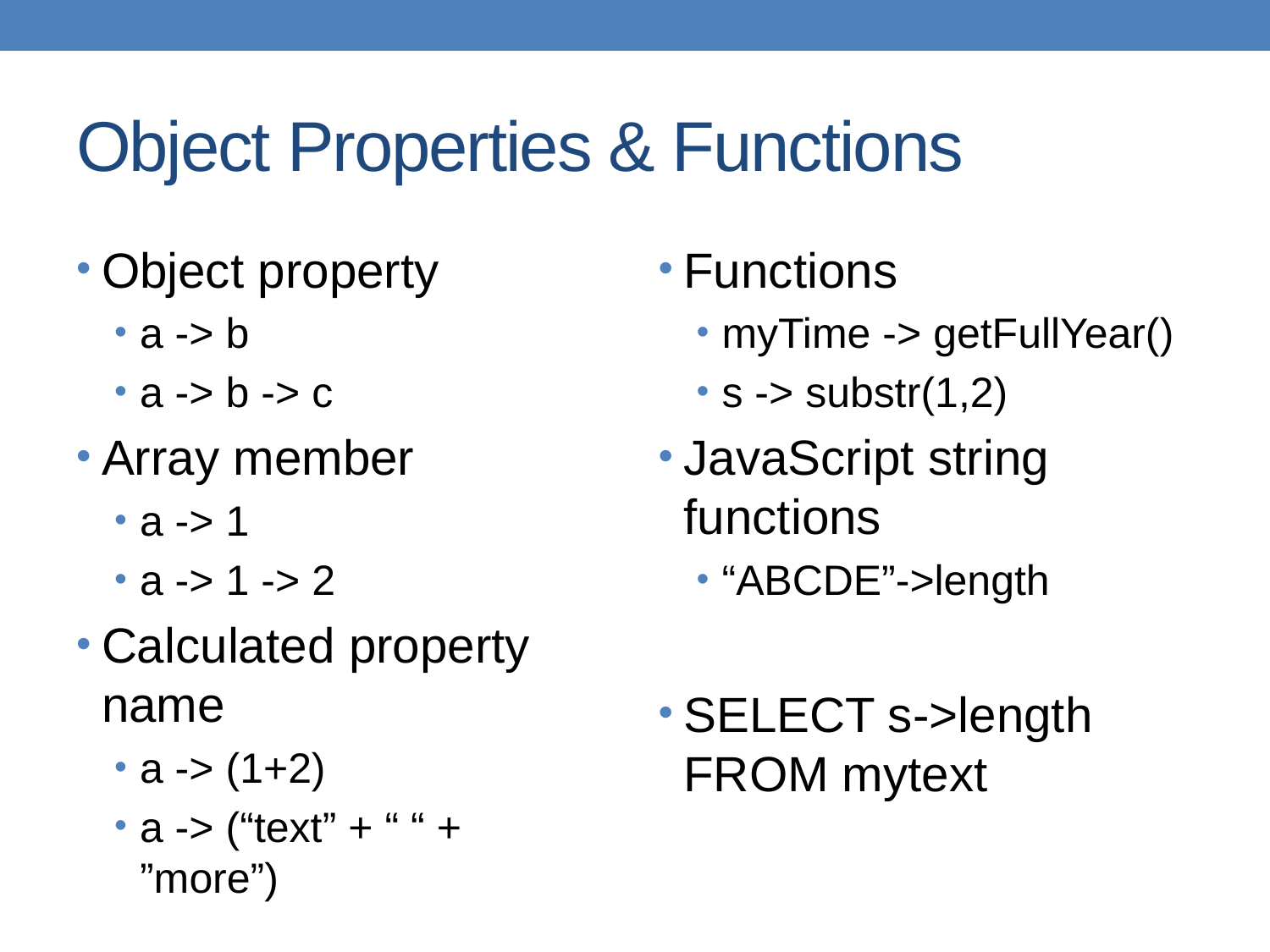

# Object Properties & Functions
Object property
a -> b
a -> b -> c
Array member
a -> 1
a -> 1 -> 2
Calculated property name
a -> (1+2)
a -> (“text” + “ “ + ”more”)
Functions
myTime -> getFullYear()
s -> substr(1,2)
JavaScript string functions
“ABCDE”->length

SELECT s->length FROM mytext